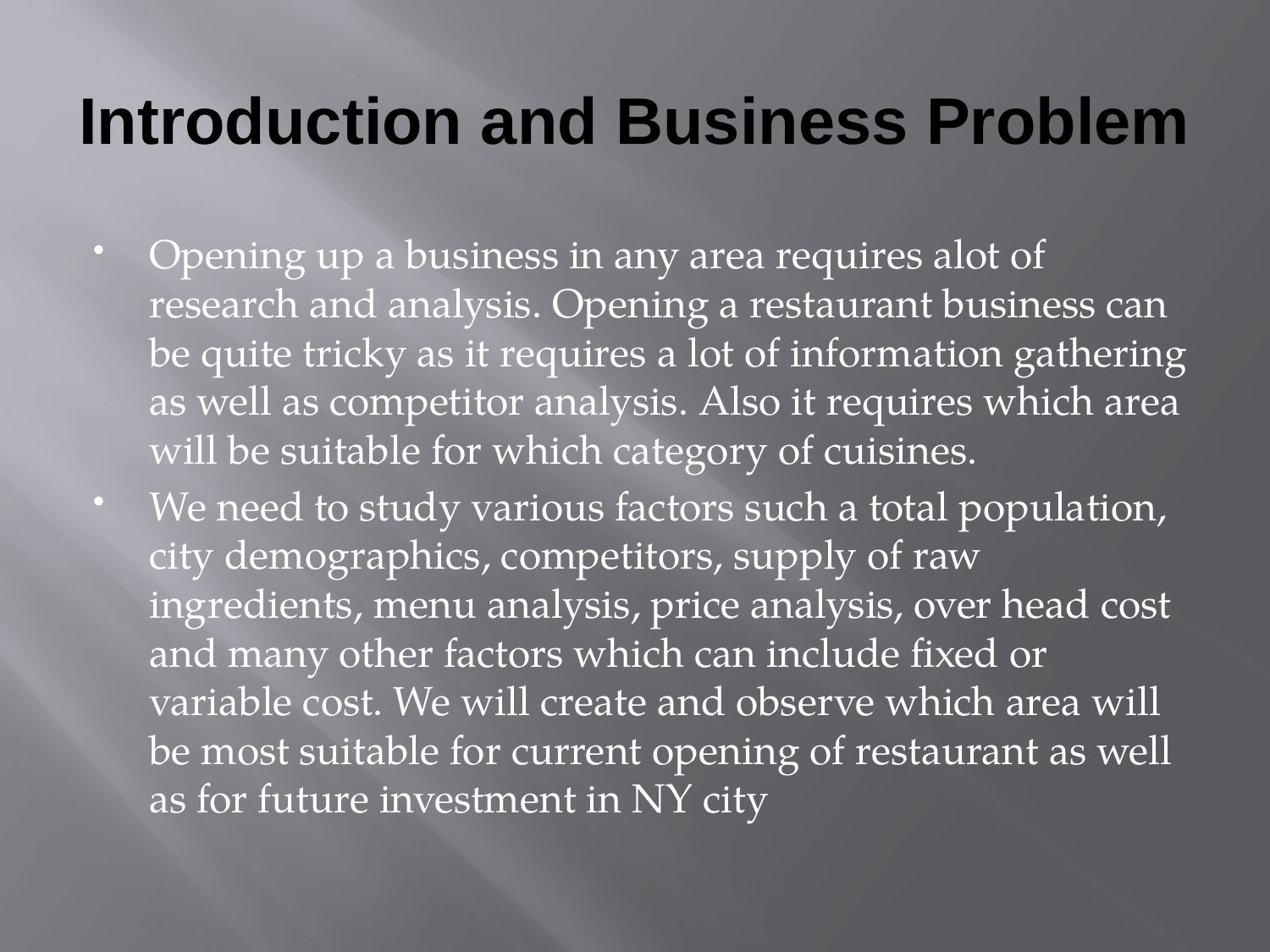

# Introduction and Business Problem
Opening up a business in any area requires alot of research and analysis. Opening a restaurant business can be quite tricky as it requires a lot of information gathering as well as competitor analysis. Also it requires which area will be suitable for which category of cuisines.
We need to study various factors such a total population, city demographics, competitors, supply of raw ingredients, menu analysis, price analysis, over head cost and many other factors which can include fixed or variable cost. We will create and observe which area will be most suitable for current opening of restaurant as well as for future investment in NY city